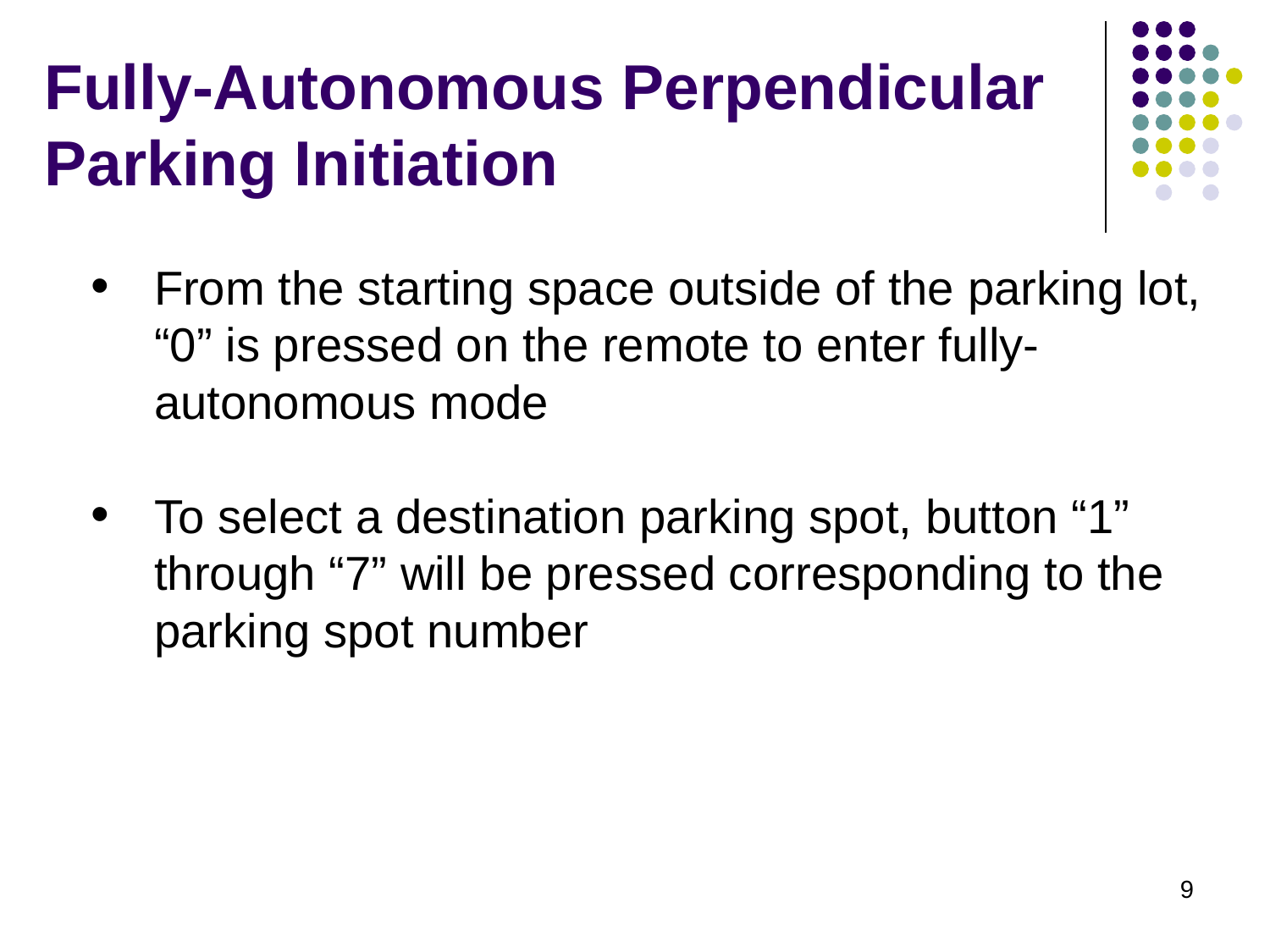

# Fully-Autonomous Perpendicular Parking Initiation
From the starting space outside of the parking lot, “0” is pressed on the remote to enter fully-autonomous mode

To select a destination parking spot, button “1” through “7” will be pressed corresponding to the parking spot number
9